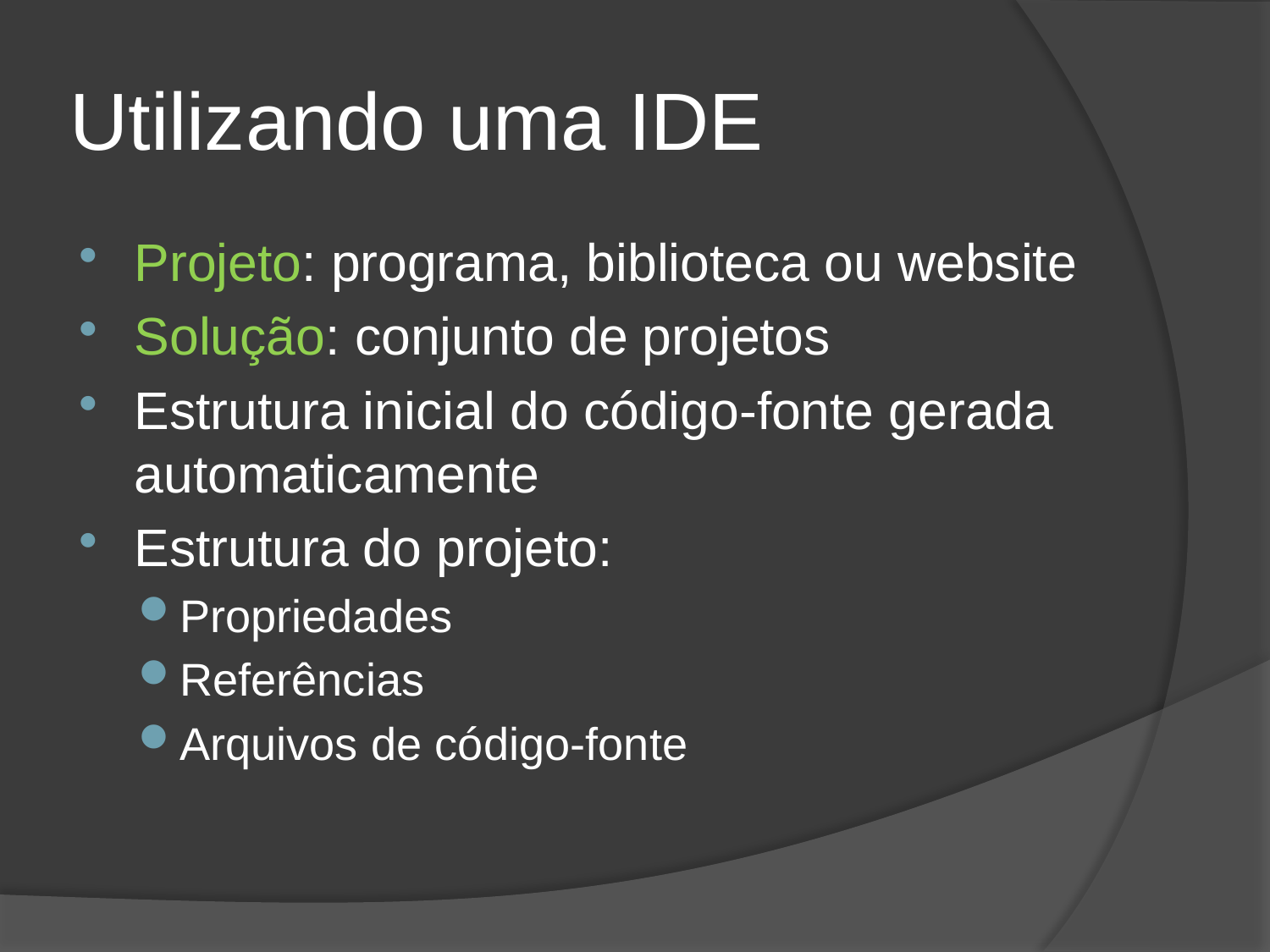

# Utilizando uma IDE
Projeto: programa, biblioteca ou website
Solução: conjunto de projetos
Estrutura inicial do código-fonte gerada automaticamente
Estrutura do projeto:
Propriedades
Referências
Arquivos de código-fonte